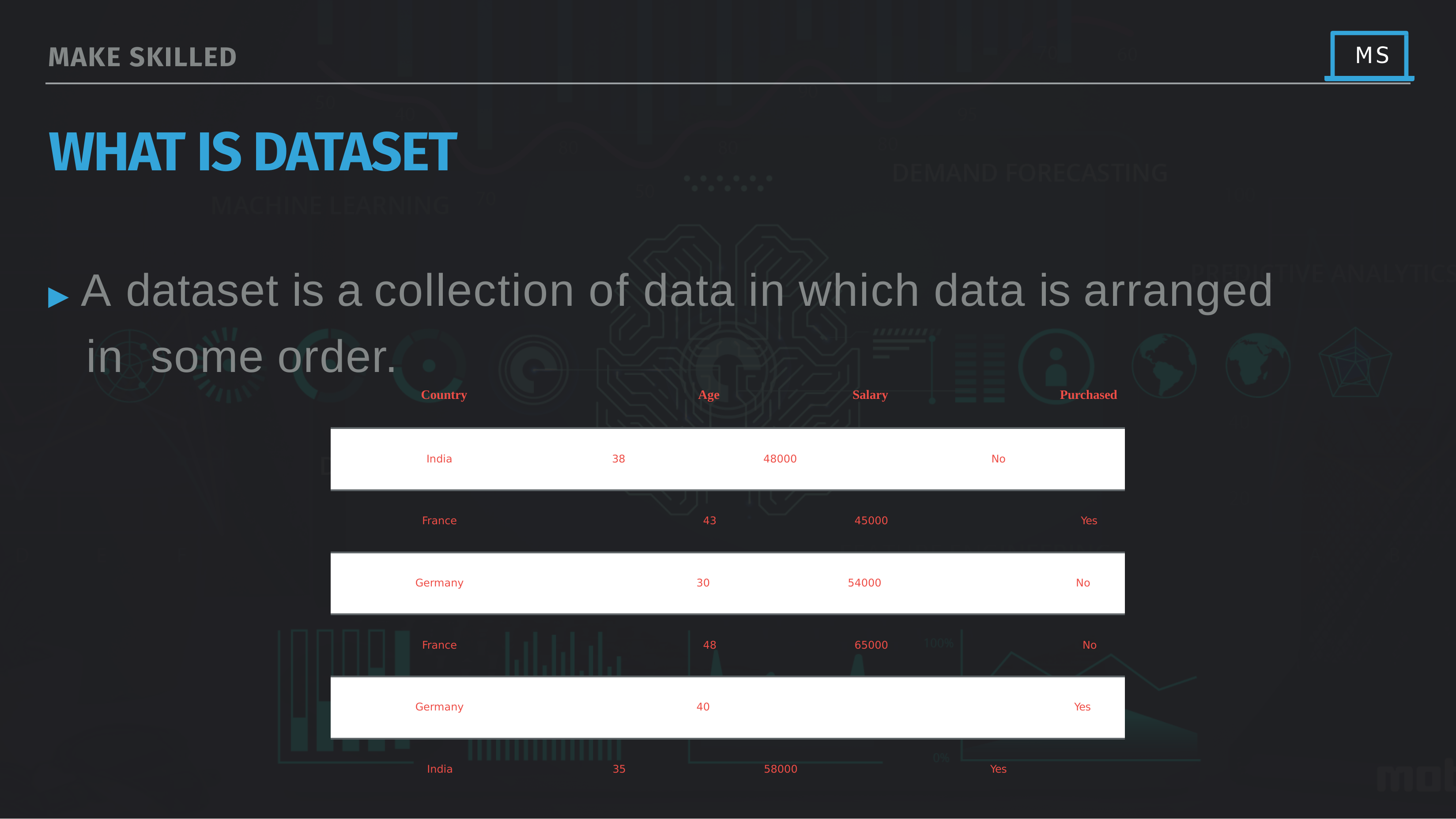

MAKE SKILLED
MS
# WHAT IS DATASET
▸ A dataset is a collection of data in which data is arranged in  some order.
| Country Age Salary Purchased |
| --- |
| India 38 48000 No |
| France 43 45000 Yes |
| Germany 30 54000 No |
| France 48 65000 No |
| Germany 40 Yes |
| India 35 58000 Yes |